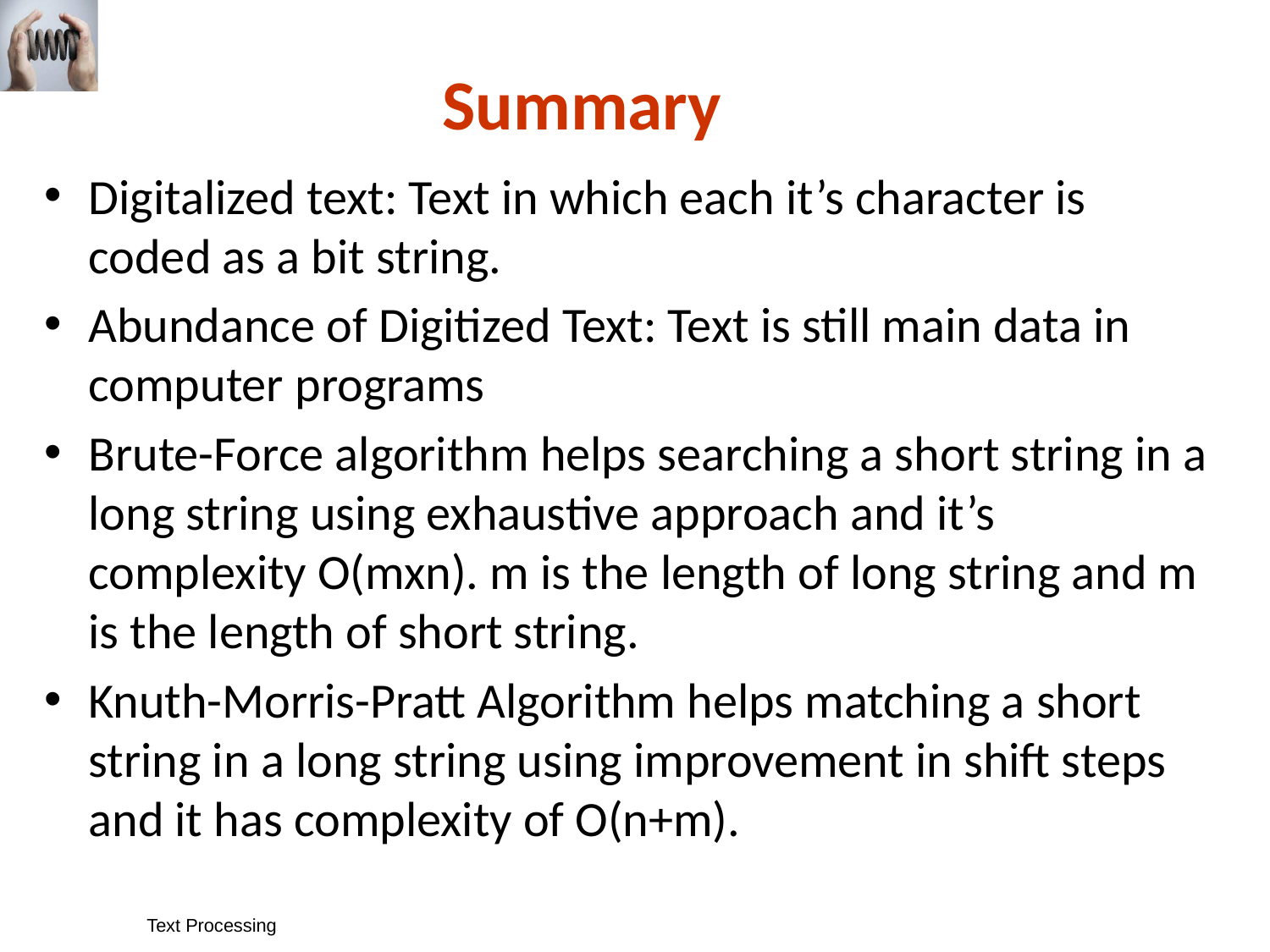

# Summary
Digitalized text: Text in which each it’s character is coded as a bit string.
Abundance of Digitized Text: Text is still main data in computer programs
Brute-Force algorithm helps searching a short string in a long string using exhaustive approach and it’s  complexity O(mxn). m is the length of long string and m is the length of short string.
Knuth-Morris-Pratt Algorithm helps matching a short string in a long string using improvement in shift steps and it has complexity of O(n+m).
Text Processing